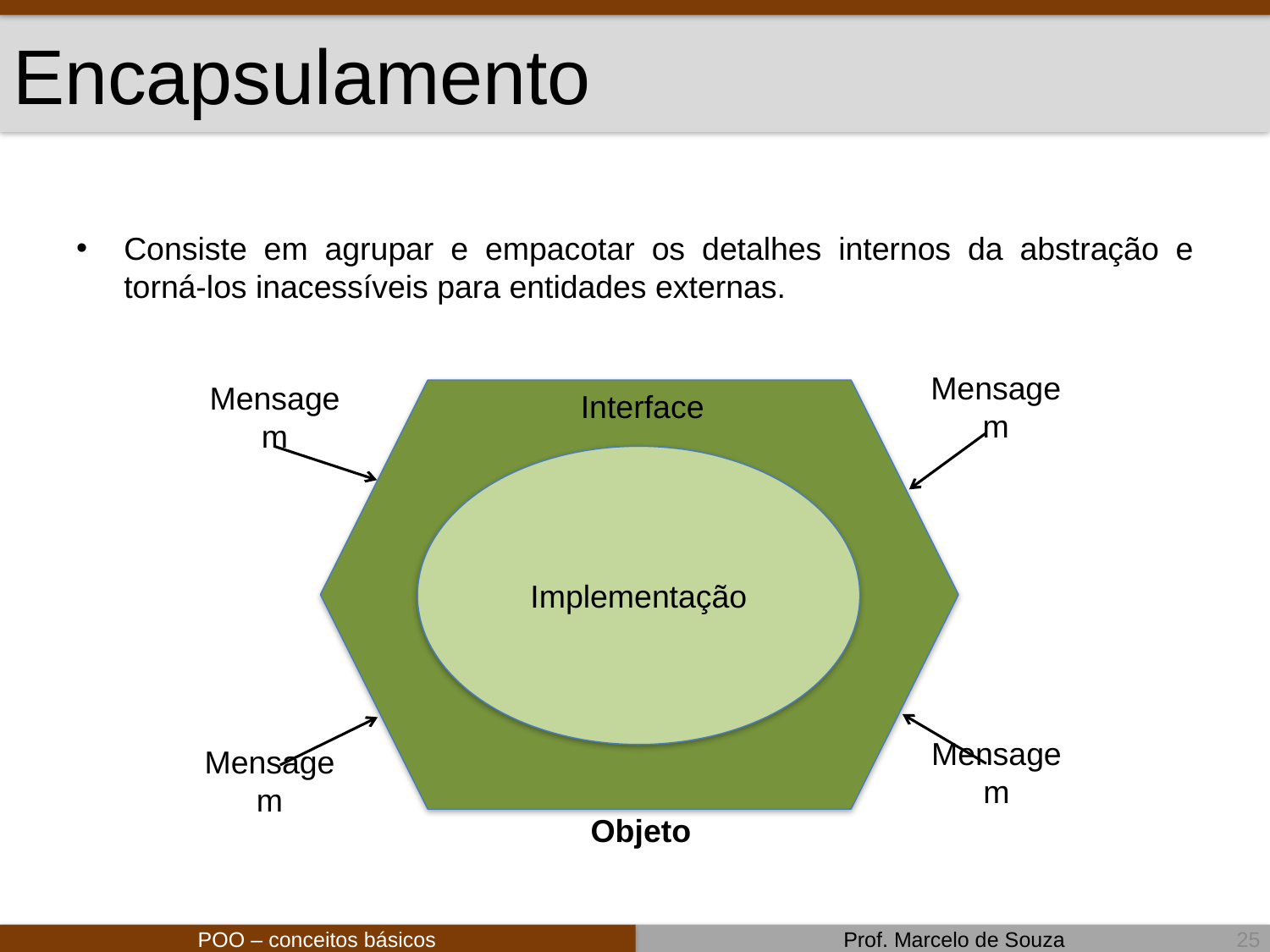

# Encapsulamento
Consiste em agrupar e empacotar os detalhes internos da abstração e torná-los inacessíveis para entidades externas.

Interface
Implementação
Mensagem
Mensagem
Mensagem
Mensagem
Objeto
25